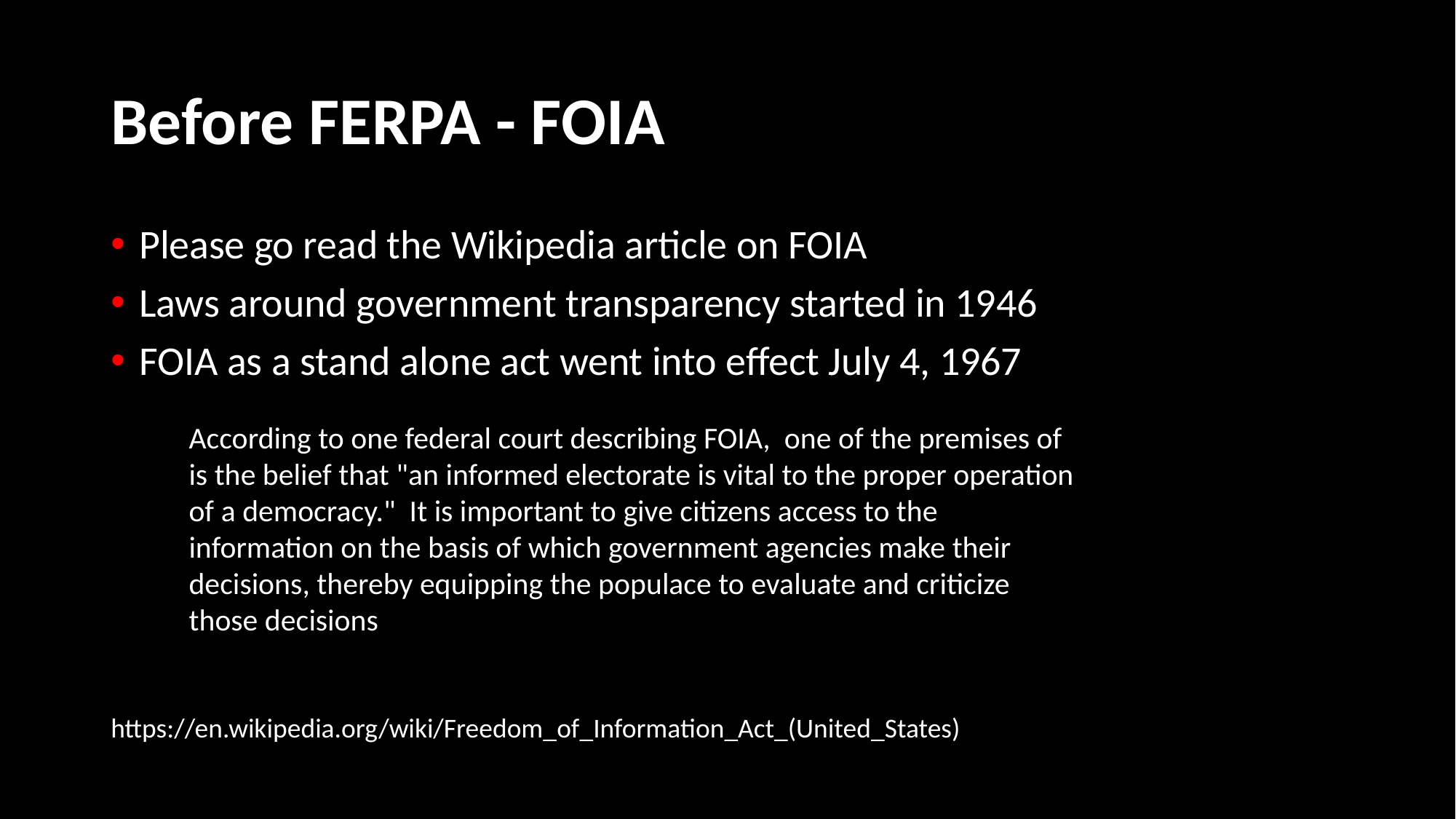

# Before FERPA - FOIA
Please go read the Wikipedia article on FOIA
Laws around government transparency started in 1946
FOIA as a stand alone act went into effect July 4, 1967

According to one federal court describing FOIA,  one of the premises of is the belief that "an informed electorate is vital to the proper operation of a democracy."  It is important to give citizens access to the information on the basis of which government agencies make their decisions, thereby equipping the populace to evaluate and criticize those decisions
https://en.wikipedia.org/wiki/Freedom_of_Information_Act_(United_States)